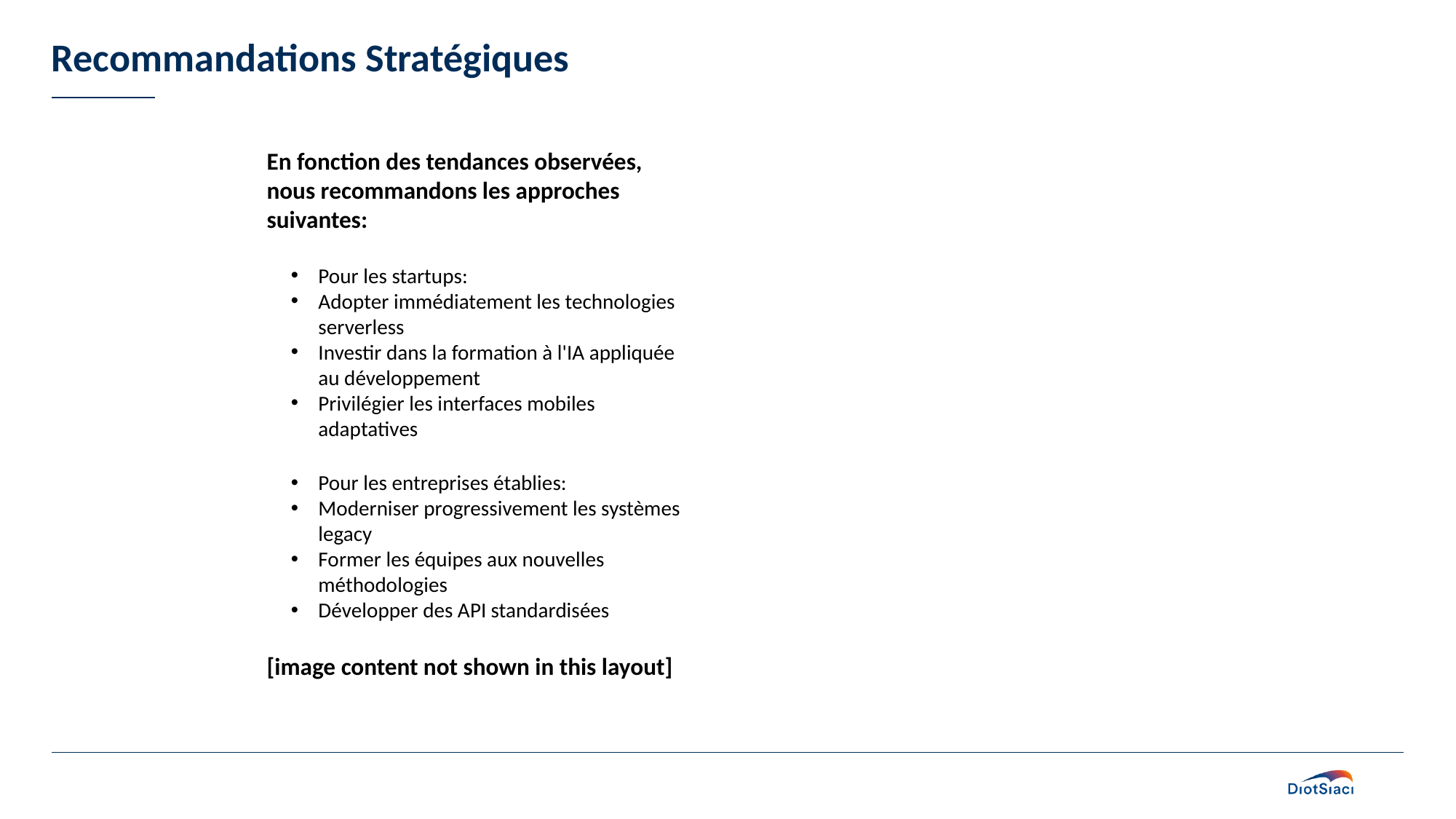

# Recommandations Stratégiques
En fonction des tendances observées, nous recommandons les approches suivantes:

Pour les startups:
Adopter immédiatement les technologies serverless
Investir dans la formation à l'IA appliquée au développement
Privilégier les interfaces mobiles adaptatives

Pour les entreprises établies:
Moderniser progressivement les systèmes legacy
Former les équipes aux nouvelles méthodologies
Développer des API standardisées

[image content not shown in this layout]